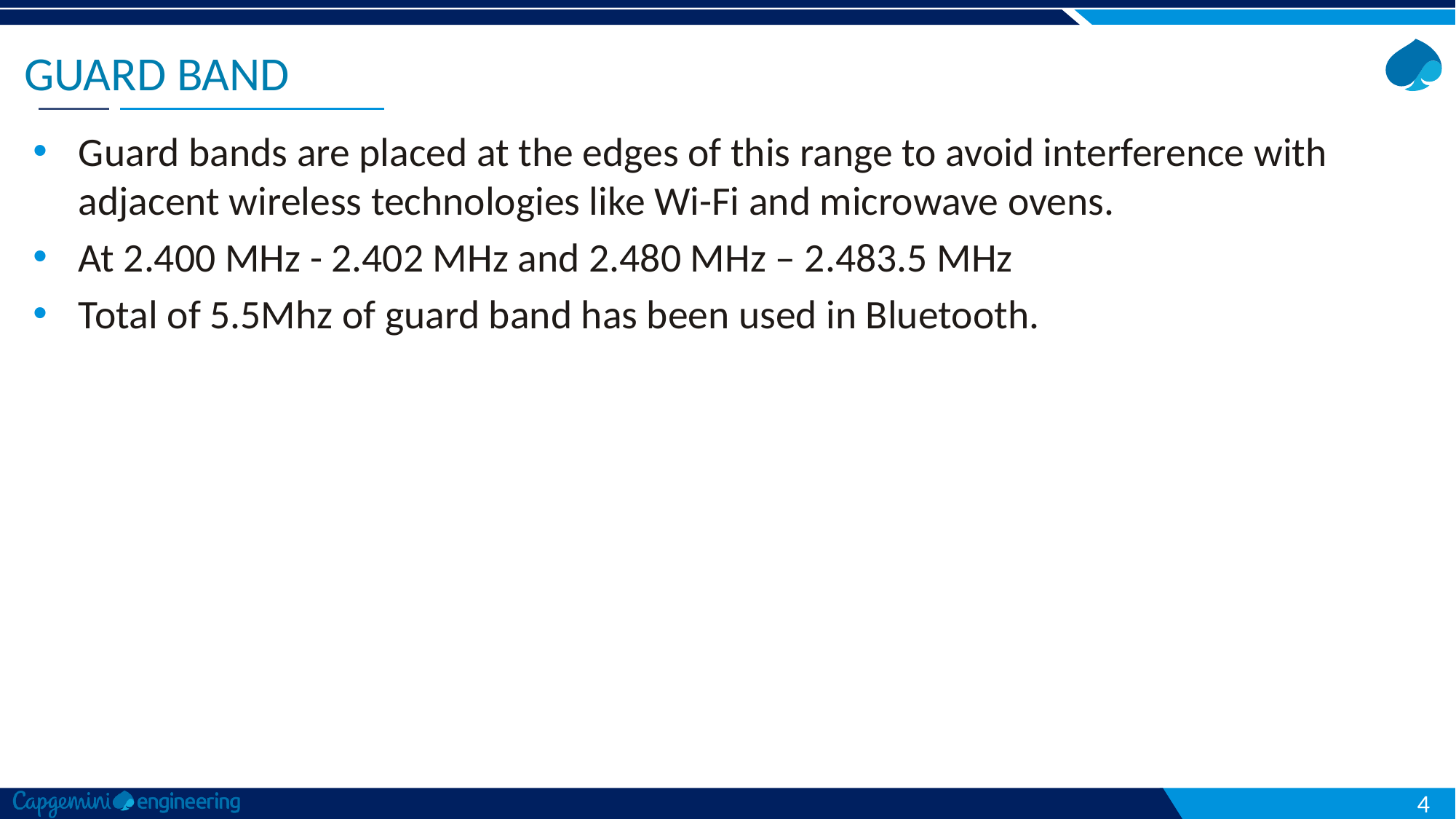

# GUARD BAND
Guard bands are placed at the edges of this range to avoid interference with adjacent wireless technologies like Wi-Fi and microwave ovens.
At 2.400 MHz - 2.402 MHz and 2.480 MHz – 2.483.5 MHz
Total of 5.5Mhz of guard band has been used in Bluetooth.